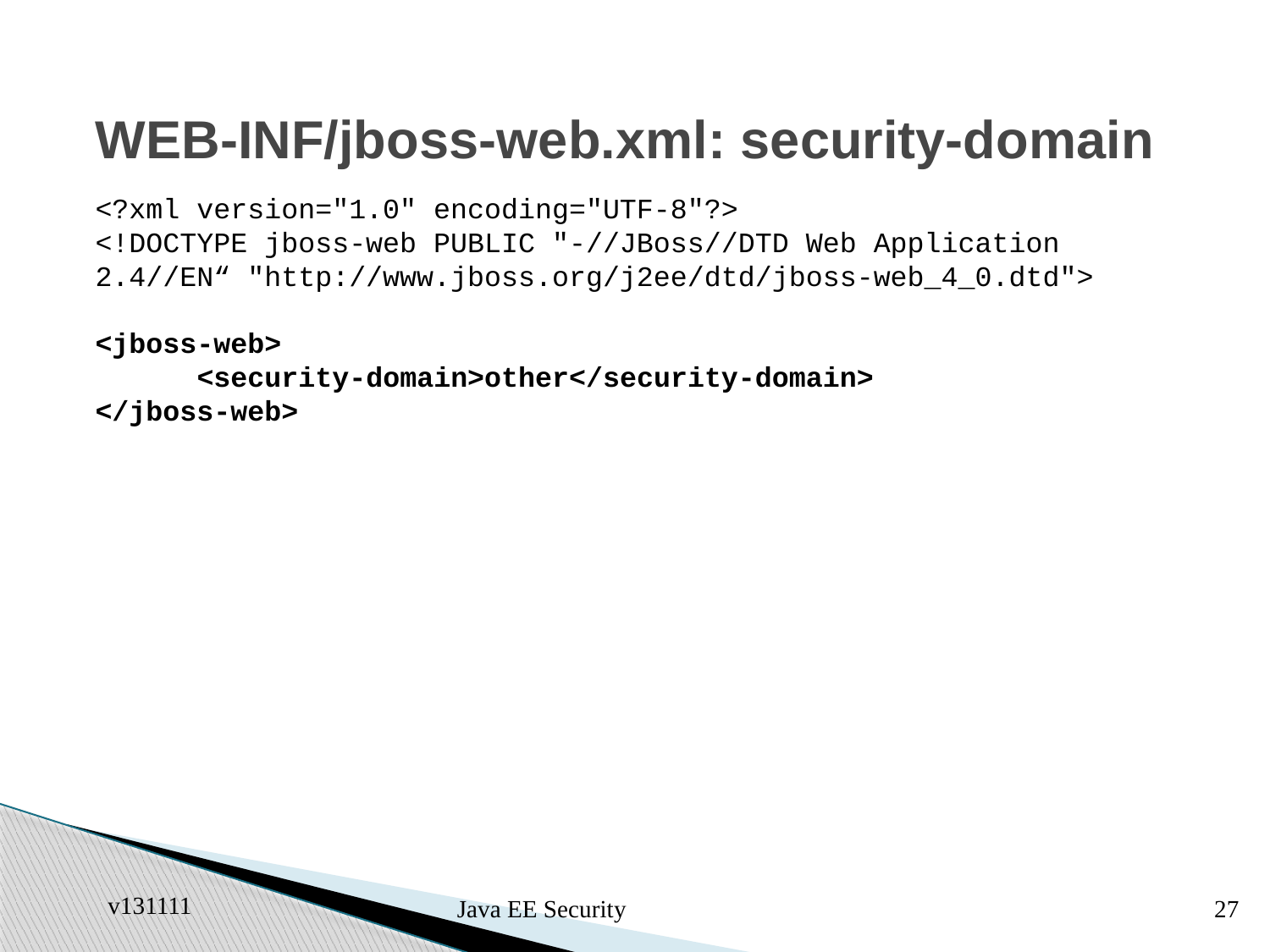

# WEB-INF/jboss-web.xml: security-domain
<?xml version="1.0" encoding="UTF-8"?>
<!DOCTYPE jboss-web PUBLIC "-//JBoss//DTD Web Application 2.4//EN“ "http://www.jboss.org/j2ee/dtd/jboss-web_4_0.dtd">

<jboss-web>
      <security-domain>other</security-domain>
</jboss-web>
v131111
Java EE Security
27